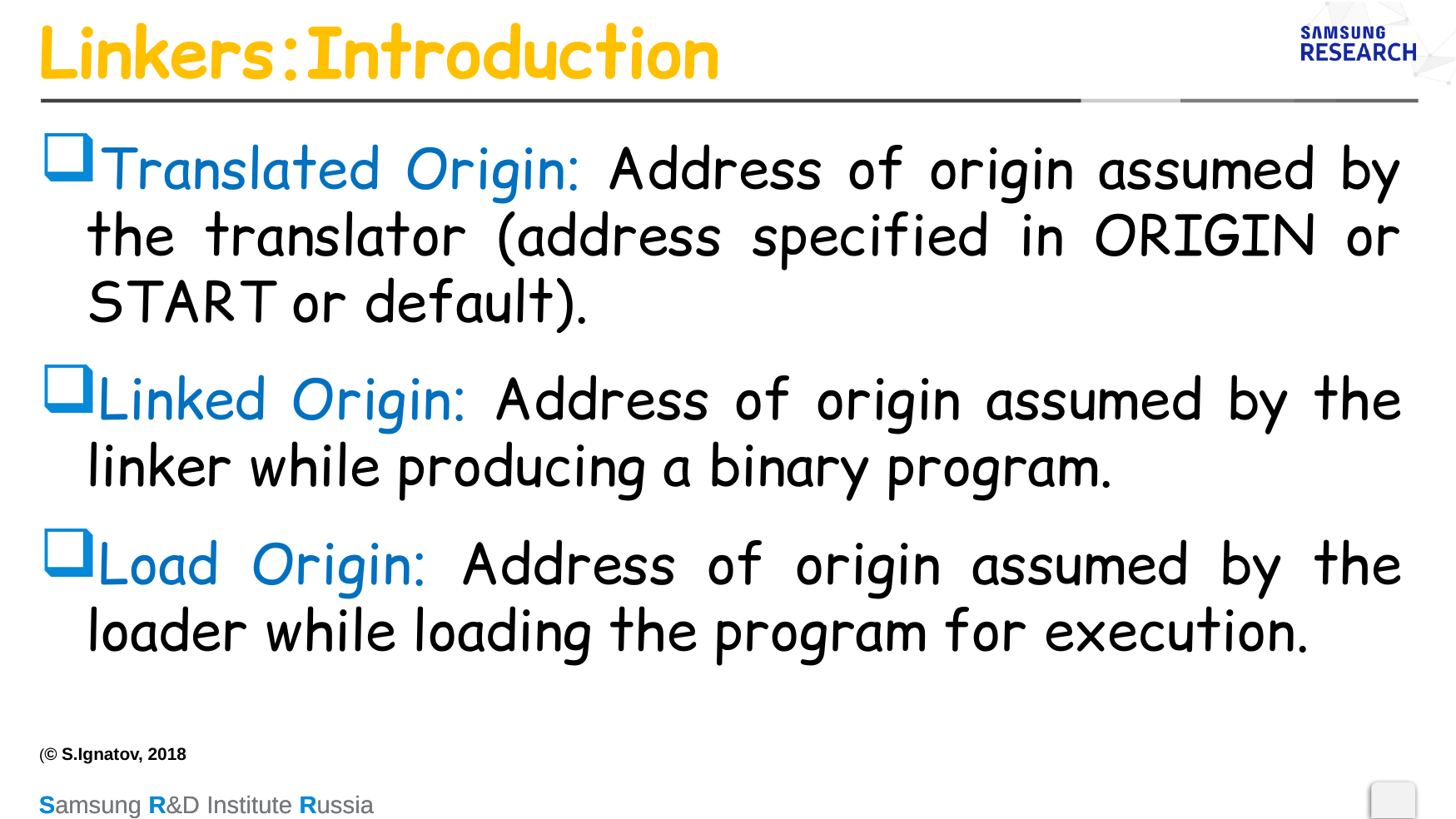

# Linkers:Introduction
Translated Origin: Address of origin assumed by the translator (address specified in ORIGIN or START or default).
Linked Origin: Address of origin assumed by the linker while producing a binary program.
Load Origin: Address of origin assumed by the loader while loading the program for execution.

(© S.Ignatov, 2018